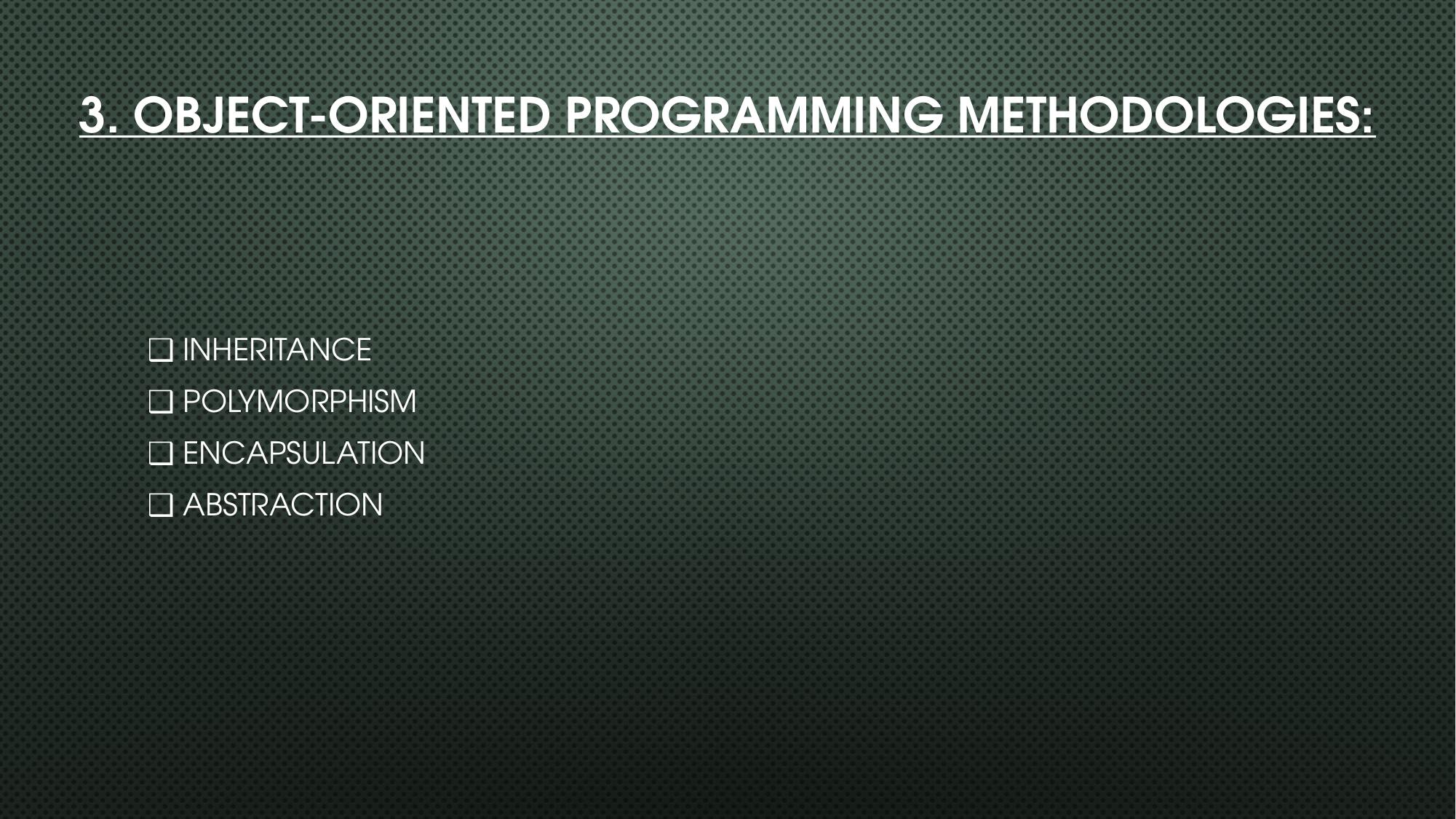

# 3. Object-Oriented Programming methodologies:
❑ Inheritance
❑ Polymorphism
❑ Encapsulation
❑ Abstraction